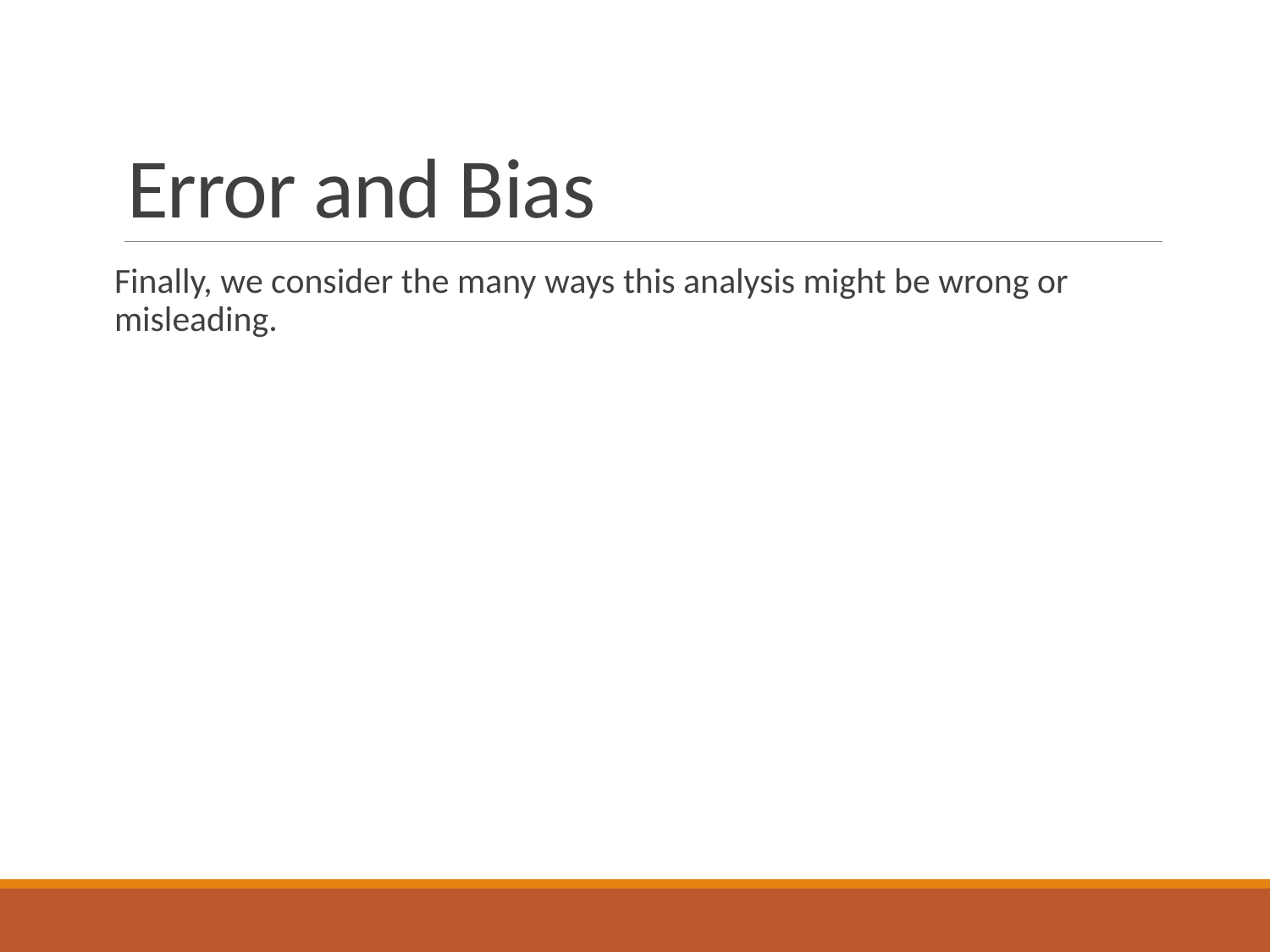

# Error and Bias
Finally, we consider the many ways this analysis might be wrong or misleading.